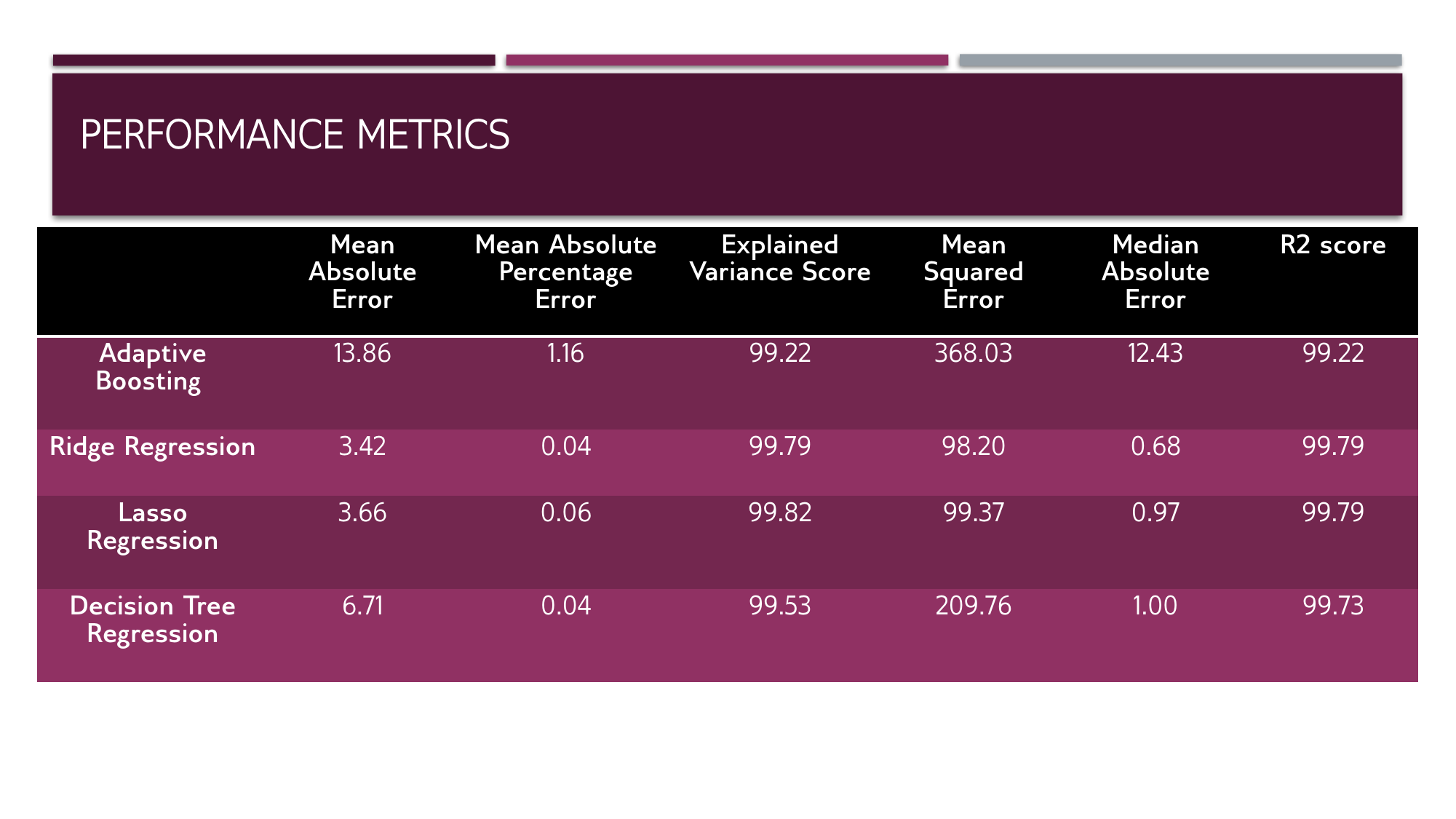

# PERFORMANCE METRICS
|  | Mean Absolute Error | Mean Absolute Percentage Error | Explained Variance Score | Mean Squared Error | Median Absolute Error | R2 score |
| --- | --- | --- | --- | --- | --- | --- |
| Adaptive Boosting | 13.86 | 1.16 | 99.22 | 368.03 | 12.43 | 99.22 |
| Ridge Regression | 3.42 | 0.04 | 99.79 | 98.20 | 0.68 | 99.79 |
| Lasso Regression | 3.66 | 0.06 | 99.82 | 99.37 | 0.97 | 99.79 |
| Decision Tree Regression | 6.71 | 0.04 | 99.53 | 209.76 | 1.00 | 99.73 |